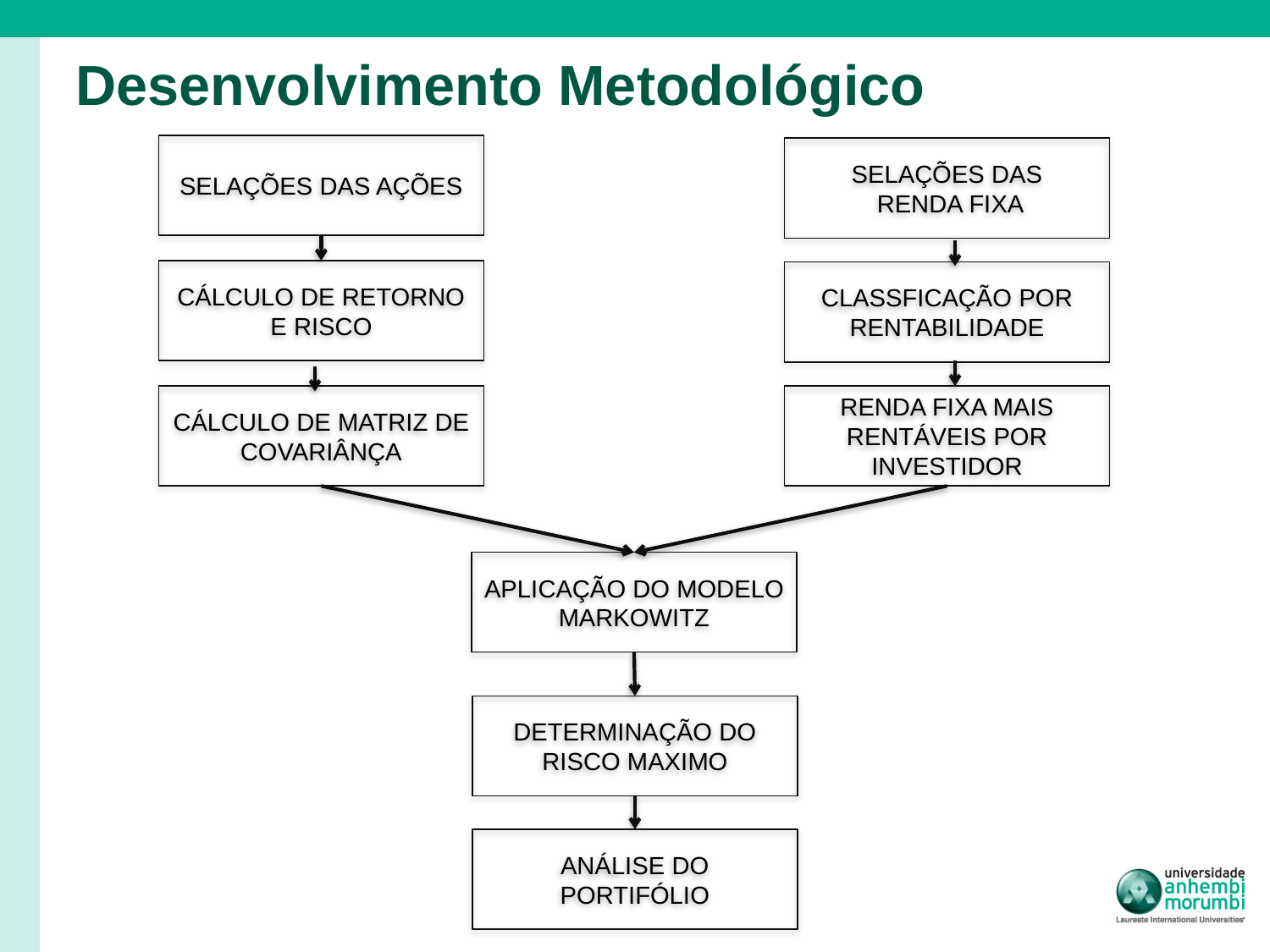

# Desenvolvimento Metodológico
SELAÇÕES DAS AÇÕES
SELAÇÕES DAS
 RENDA FIXA
CÁLCULO DE RETORNO E RISCO
CLASSFICAÇÃO POR RENTABILIDADE
CÁLCULO DE MATRIZ DE COVARIÂNÇA
RENDA FIXA MAIS RENTÁVEIS POR INVESTIDOR
APLICAÇÃO DO MODELO MARKOWITZ
DETERMINAÇÃO DO RISCO MAXIMO
ANÁLISE DO PORTIFÓLIO